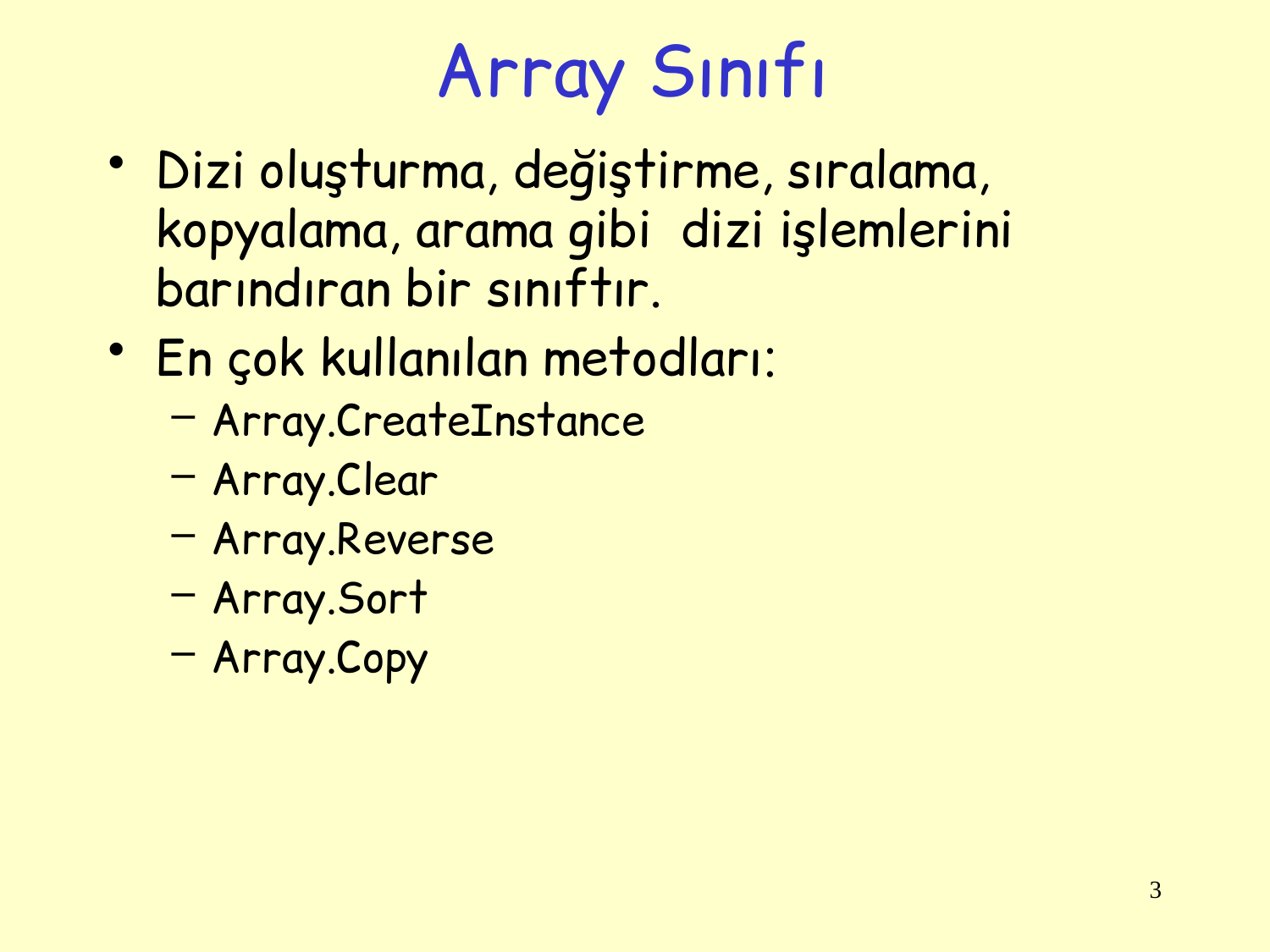

# Array Sınıfı
Dizi oluşturma, değiştirme, sıralama, kopyalama, arama gibi  dizi işlemlerini barındıran bir sınıftır.
En çok kullanılan metodları:
Array.CreateInstance
Array.Clear
Array.Reverse
Array.Sort
Array.Copy

3